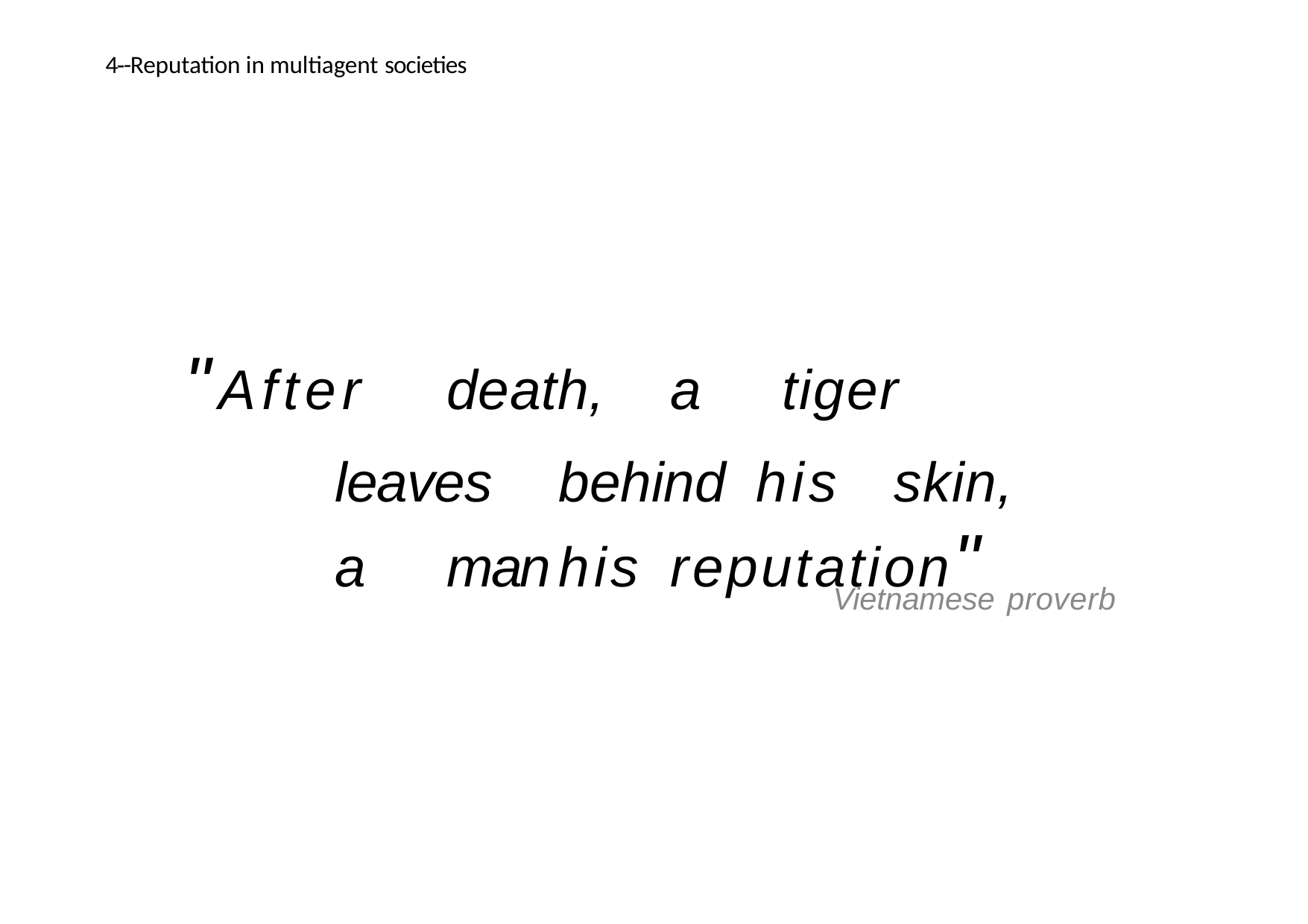

4 -­‐ Reputation in multiagent societies
"After	death,	a	tiger		leaves	behind  his	skin,	a	man	his	reputation"
Vietnamese proverb